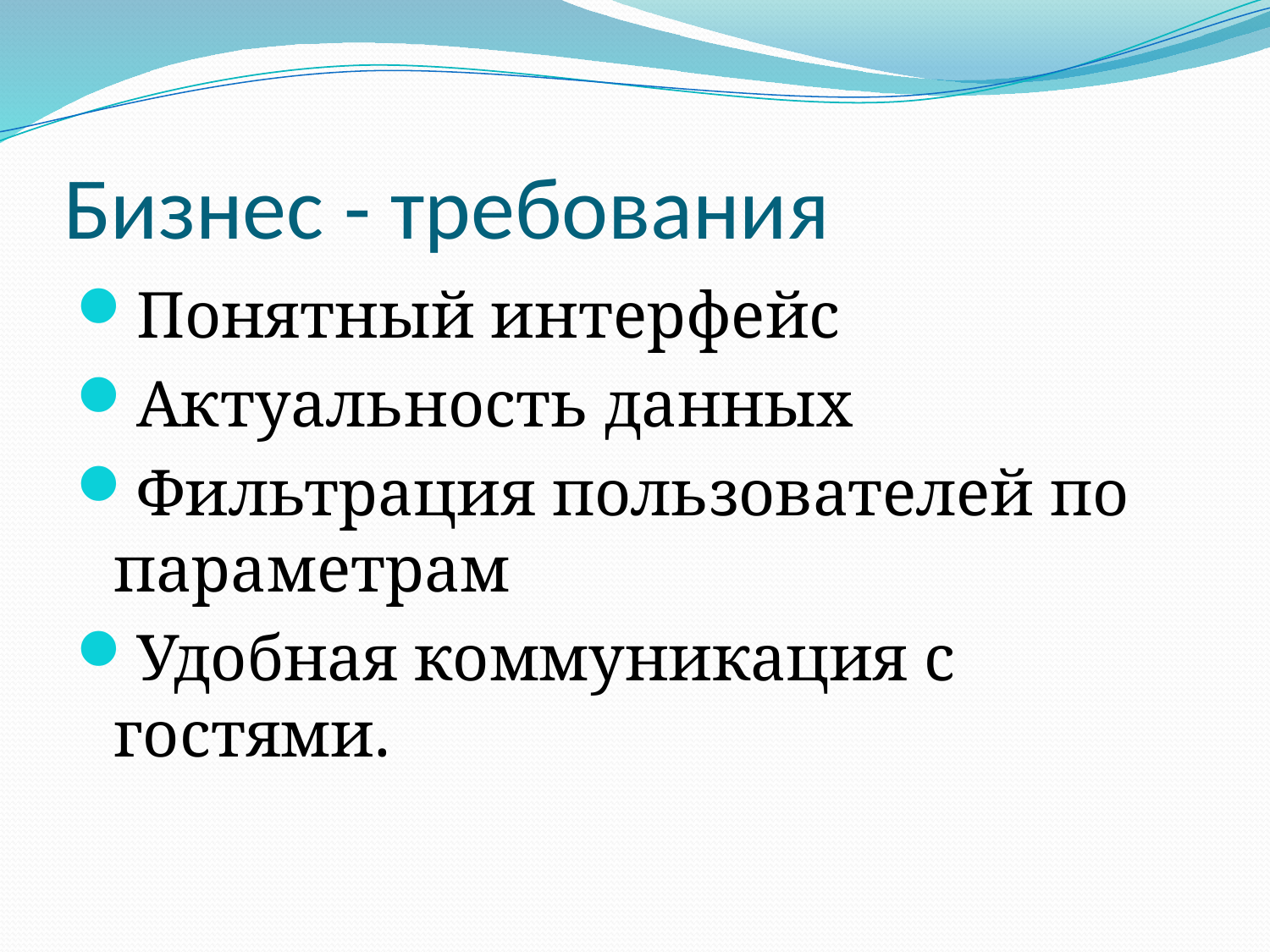

# Бизнес - требования
Понятный интерфейс
Актуальность данных
Фильтрация пользователей по параметрам
Удобная коммуникация с гостями.